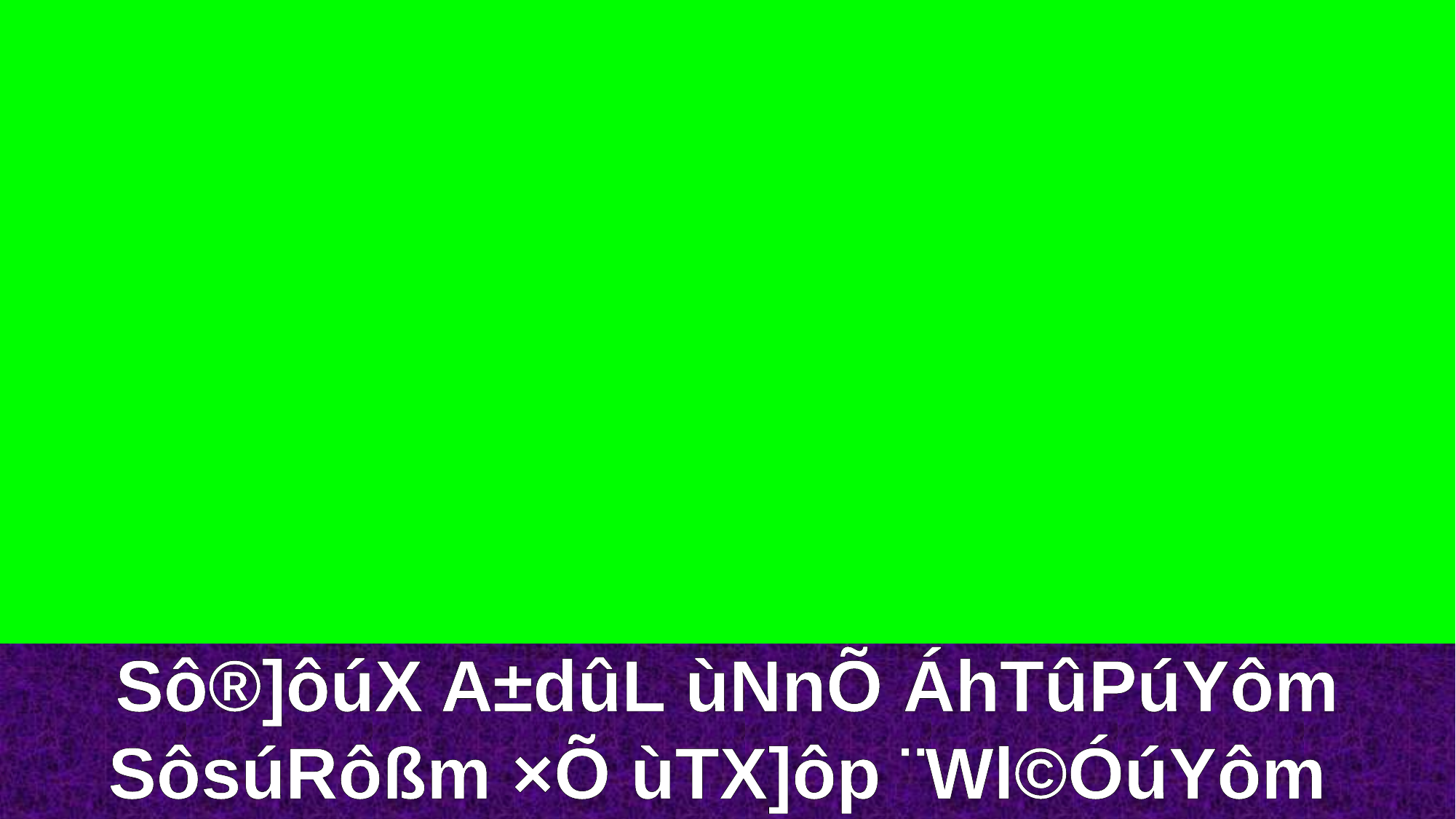

Sô®]ôúX A±dûL ùNnÕ ÁhTûPúYôm SôsúRôßm ×Õ ùTX]ôp ¨Wl©ÓúYôm